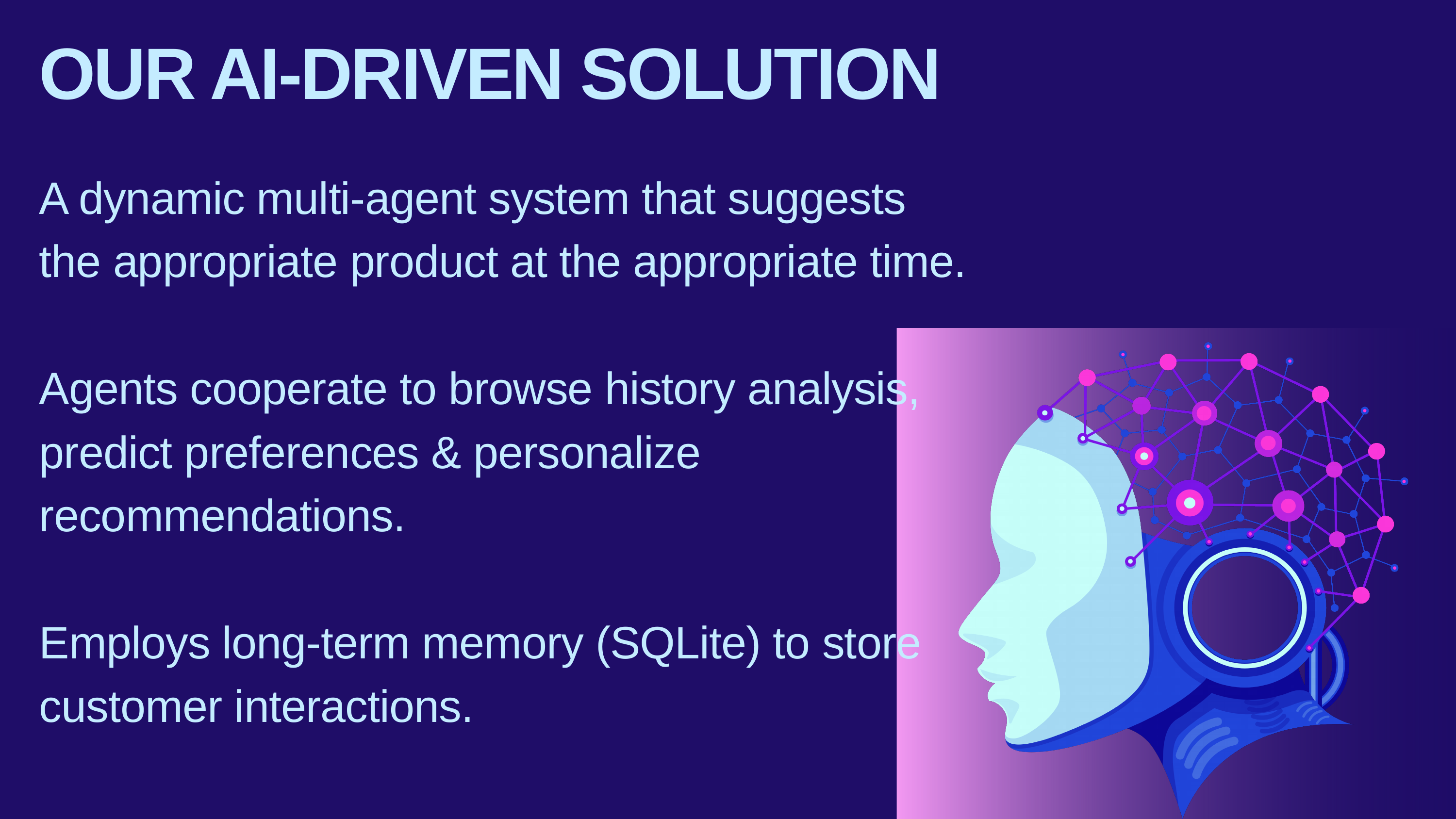

OUR AI-DRIVEN SOLUTION
A dynamic multi-agent system that suggests the appropriate product at the appropriate time.

Agents cooperate to browse history analysis, predict preferences & personalize recommendations.

Employs long-term memory (SQLite) to store customer interactions.